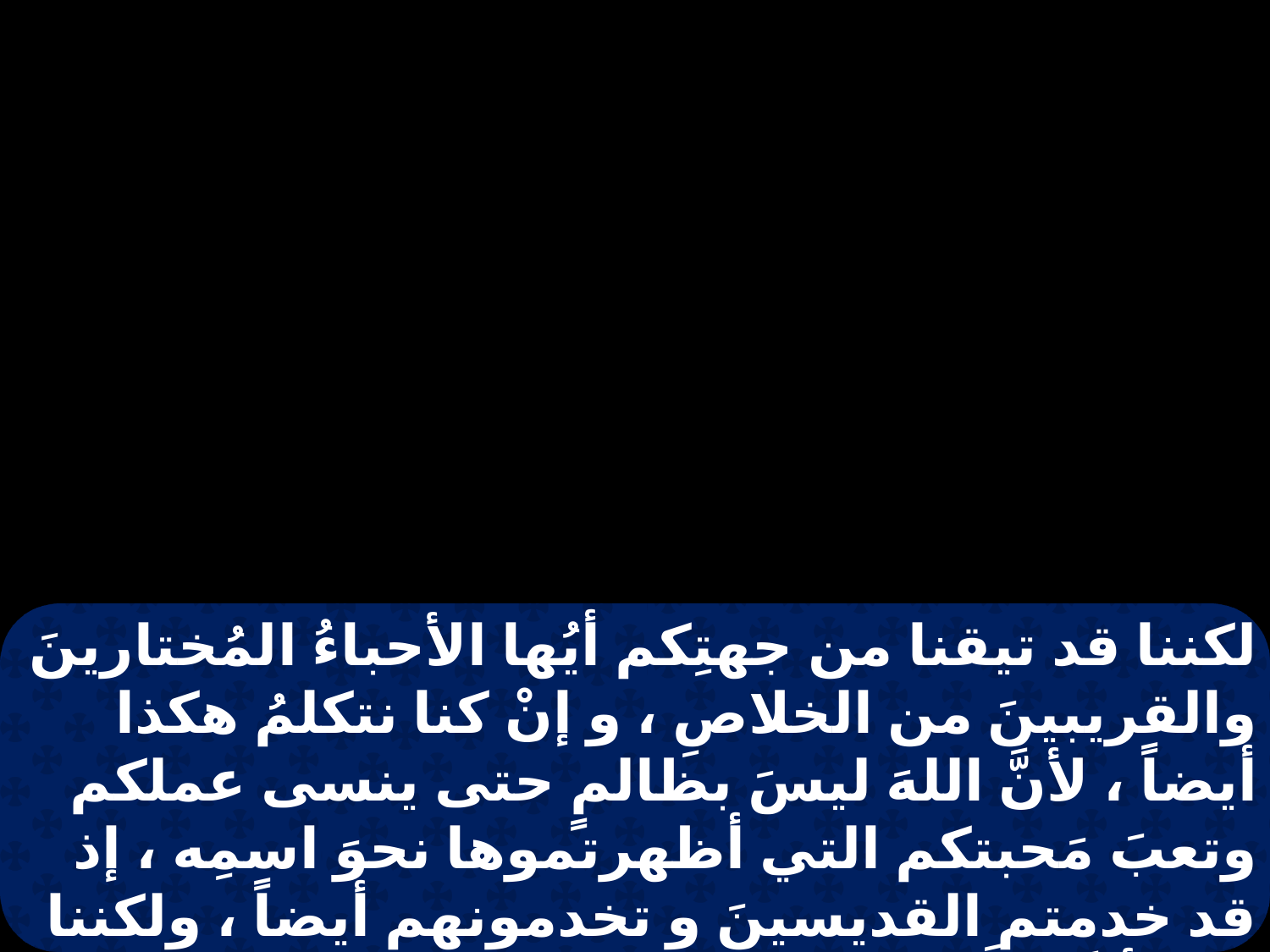

لكننا قد تيقنا من جهتِكم أيُها الأحباءُ المُختارينَ والقريبينَ من الخلاصِ ، و إنْ كنا نتكلمُ هكذا أيضاً ، لأنَّ اللهَ ليسَ بظالمٍ حتى ينسى عملكم وتعبَ مَحبتكم التي أظهرتموها نحوَ اسمِه ، إذ قد خدمتم القديسينَ و تخدمونهم أيضاً ، ولكننا نـُودُ أنَّ كلَّ